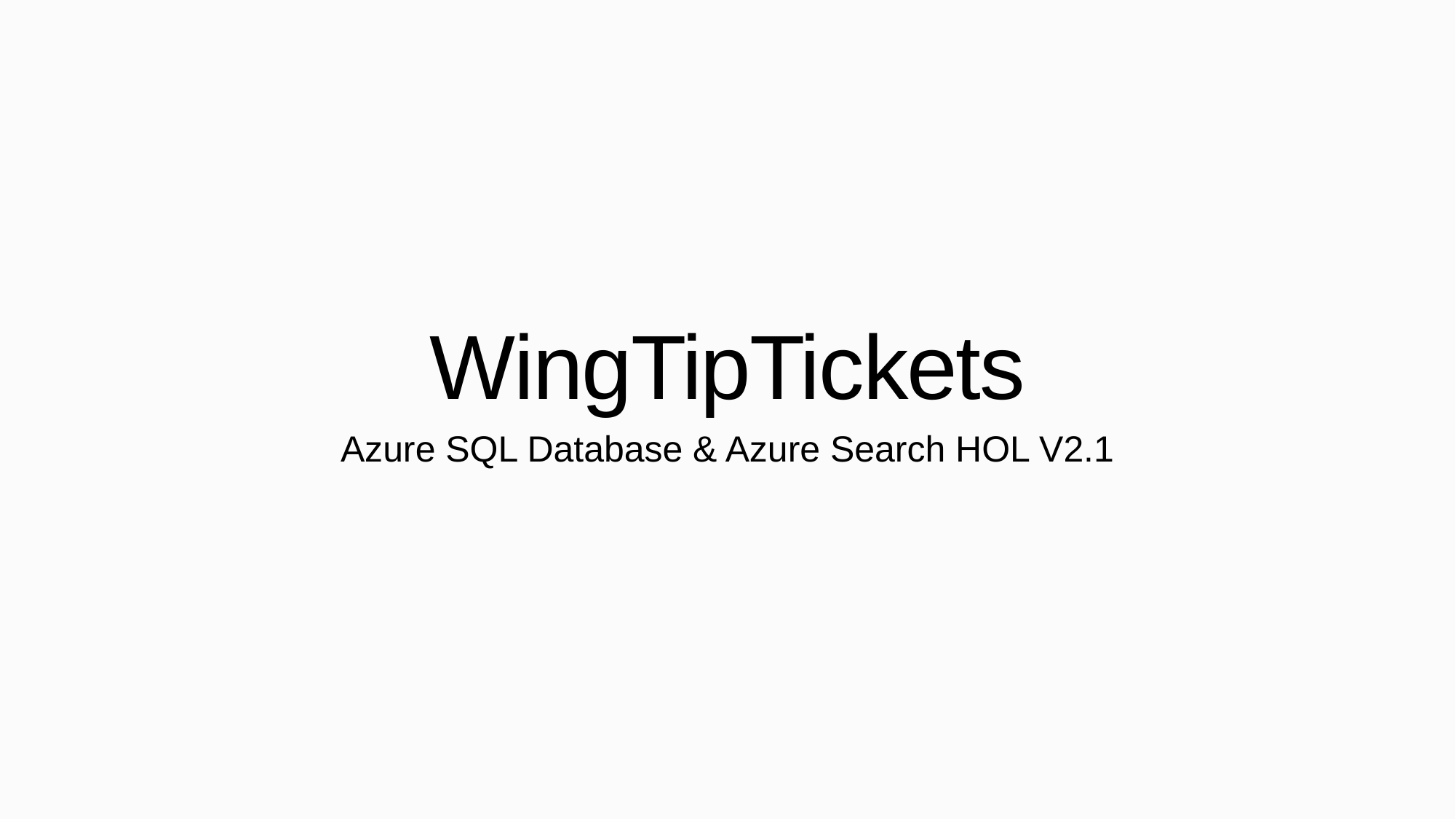

# WingTipTickets
Azure SQL Database & Azure Search HOL V2.1